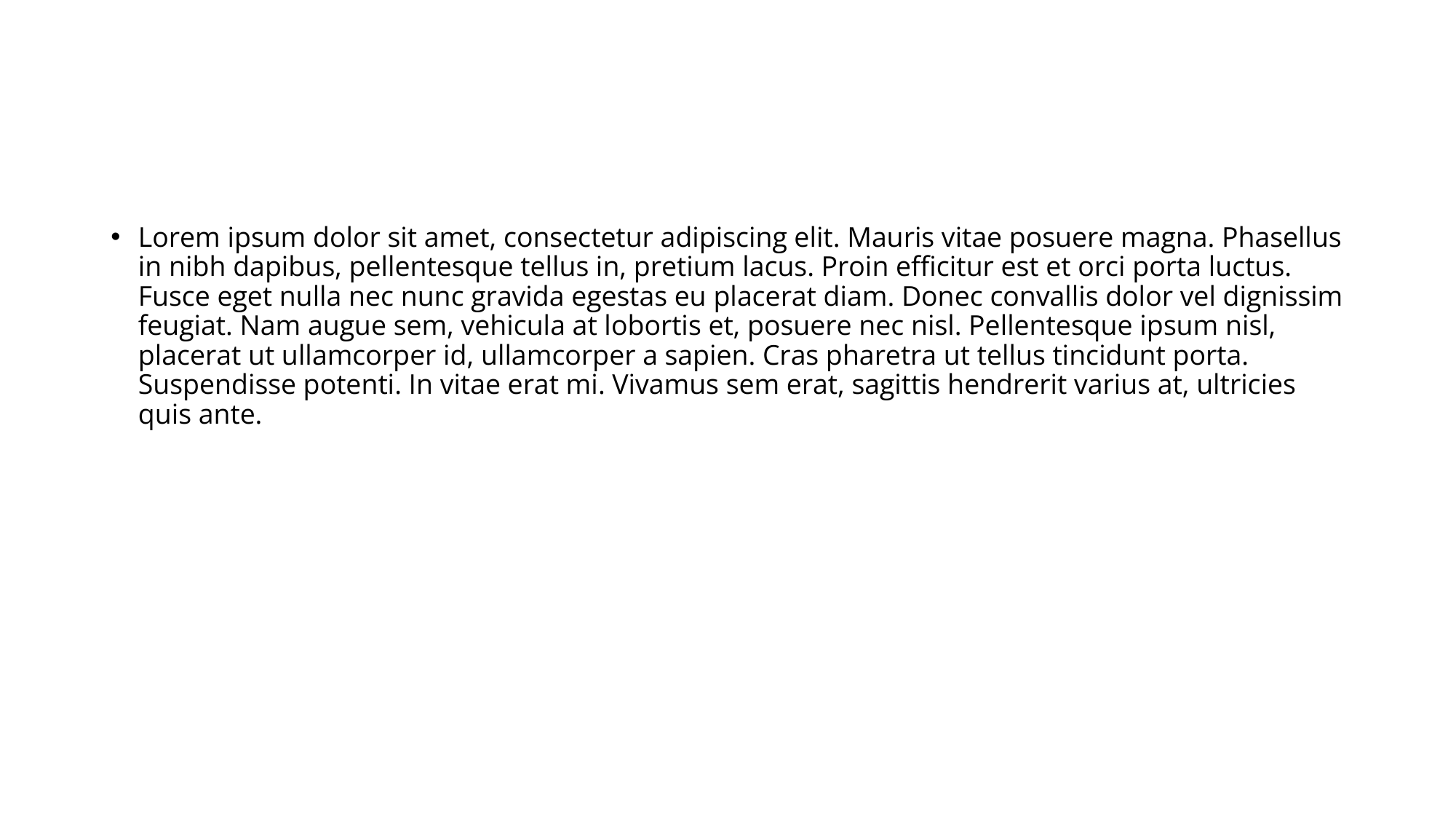

#
Lorem ipsum dolor sit amet, consectetur adipiscing elit. Mauris vitae posuere magna. Phasellus in nibh dapibus, pellentesque tellus in, pretium lacus. Proin efficitur est et orci porta luctus. Fusce eget nulla nec nunc gravida egestas eu placerat diam. Donec convallis dolor vel dignissim feugiat. Nam augue sem, vehicula at lobortis et, posuere nec nisl. Pellentesque ipsum nisl, placerat ut ullamcorper id, ullamcorper a sapien. Cras pharetra ut tellus tincidunt porta. Suspendisse potenti. In vitae erat mi. Vivamus sem erat, sagittis hendrerit varius at, ultricies quis ante.